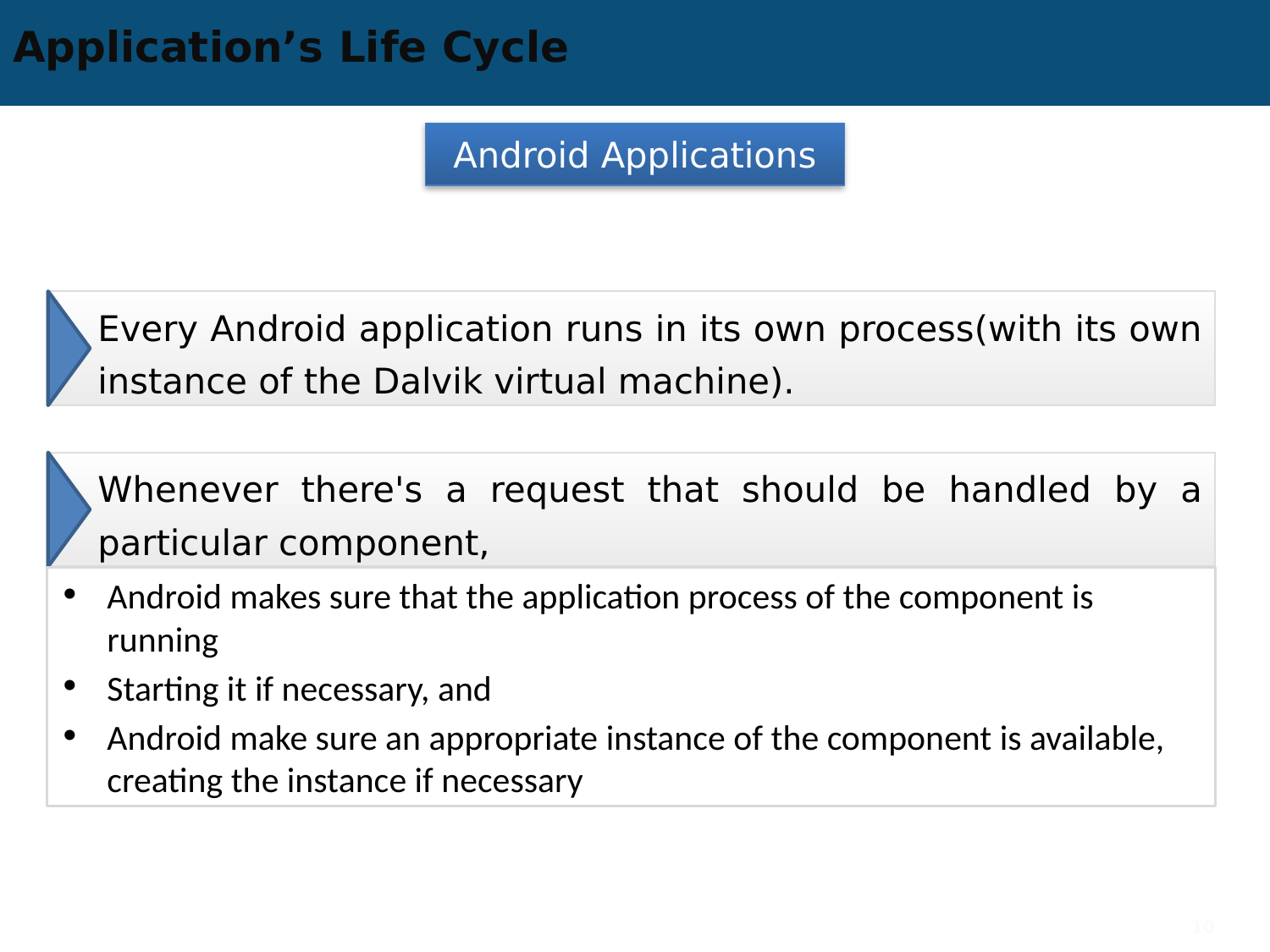

# Application’s Life Cycle
Android Applications
Every Android application runs in its own process(with its own instance of the Dalvik virtual machine).

Whenever there's a request that should be handled by a particular component,

Android makes sure that the application process of the component is running
Starting it if necessary, and
Android make sure an appropriate instance of the component is available, creating the instance if necessary